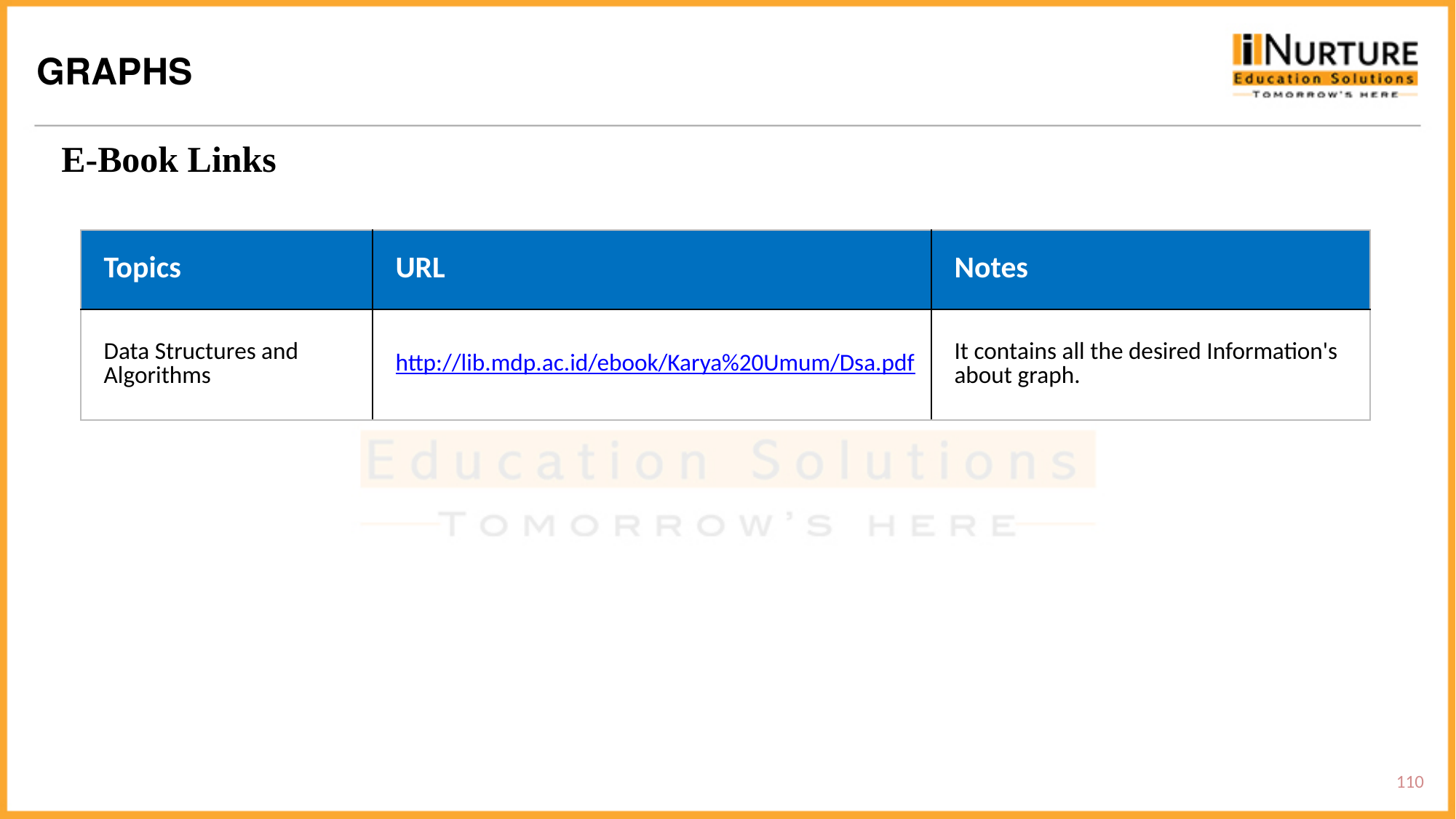

GRAPHS
E-Book Links
| Topics | URL | Notes |
| --- | --- | --- |
| Data Structures and Algorithms | http://lib.mdp.ac.id/ebook/Karya%20Umum/Dsa.pdf | It contains all the desired Information's about graph. |
110